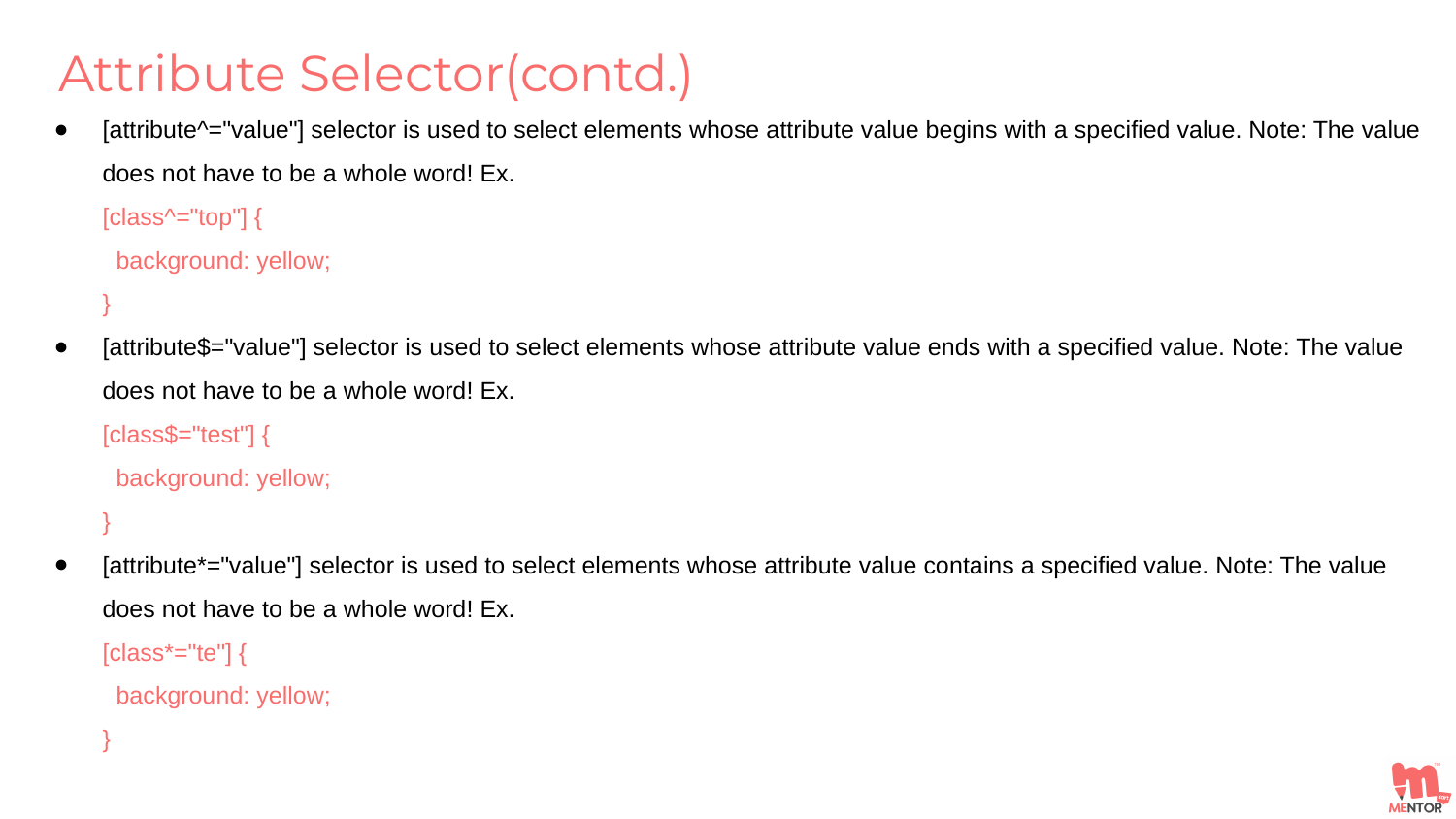

Attribute Selector(contd.)
[attribute^="value"] selector is used to select elements whose attribute value begins with a specified value. Note: The value does not have to be a whole word! Ex.
[class^="top"] {
  background: yellow;
}
[attribute$="value"] selector is used to select elements whose attribute value ends with a specified value. Note: The value does not have to be a whole word! Ex.
[class$="test"] {
  background: yellow;
}
[attribute*="value"] selector is used to select elements whose attribute value contains a specified value. Note: The value does not have to be a whole word! Ex.
[class*="te"] {
  background: yellow;
}